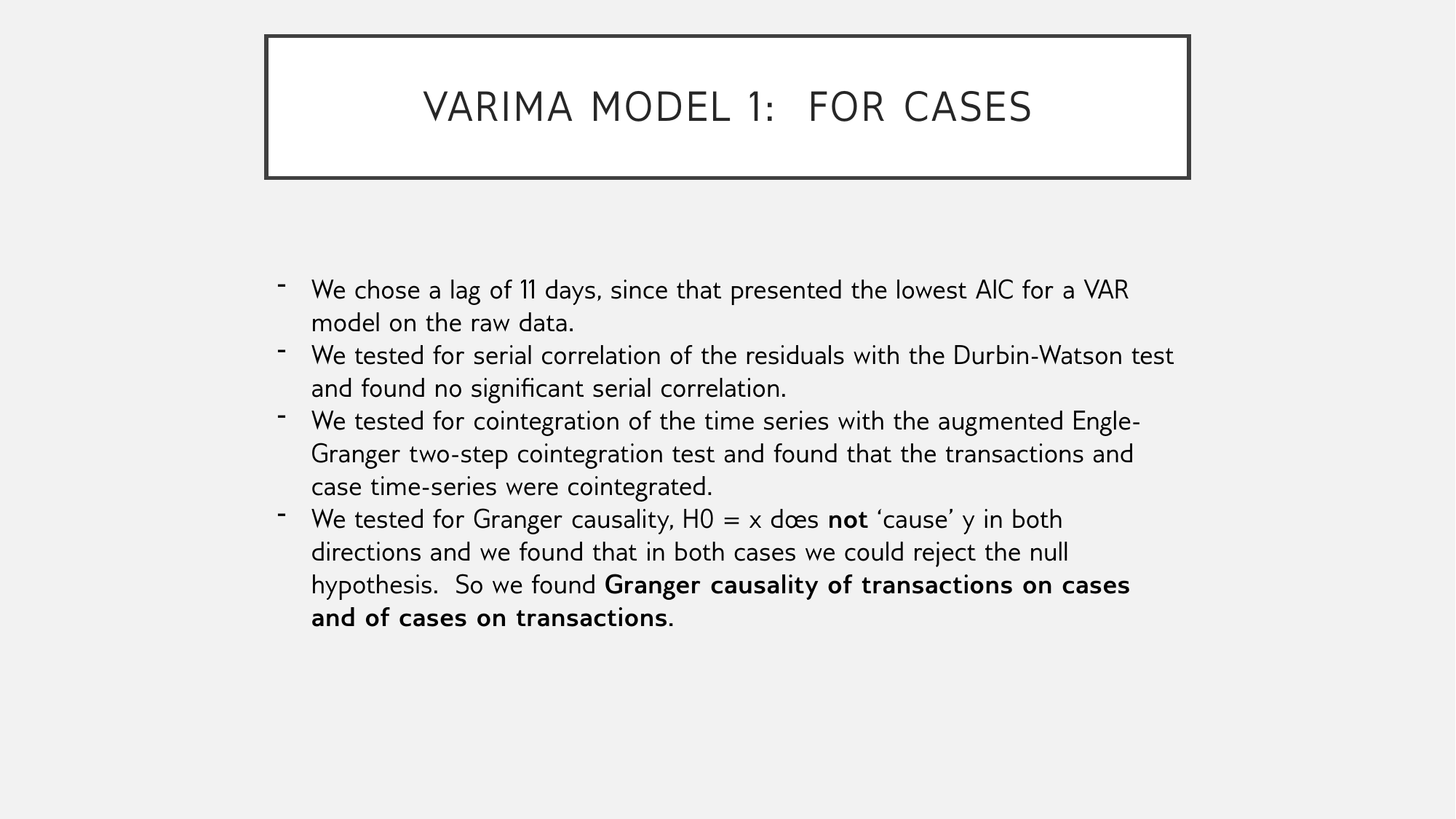

# VARIMA model 1:  for cases
We chose a lag of 11 days, since that presented the lowest AIC for a VAR model on the raw data.
We tested for serial correlation of the residuals with the Durbin-Watson test and found no significant serial correlation.
We tested for cointegration of the time series with the augmented Engle-Granger two-step cointegration test and found that the transactions and case time-series were cointegrated.
We tested for Granger causality, H0 = x does not ‘cause’ y in both directions and we found that in both cases we could reject the null hypothesis.  So we found Granger causality of transactions on cases and of cases on transactions.